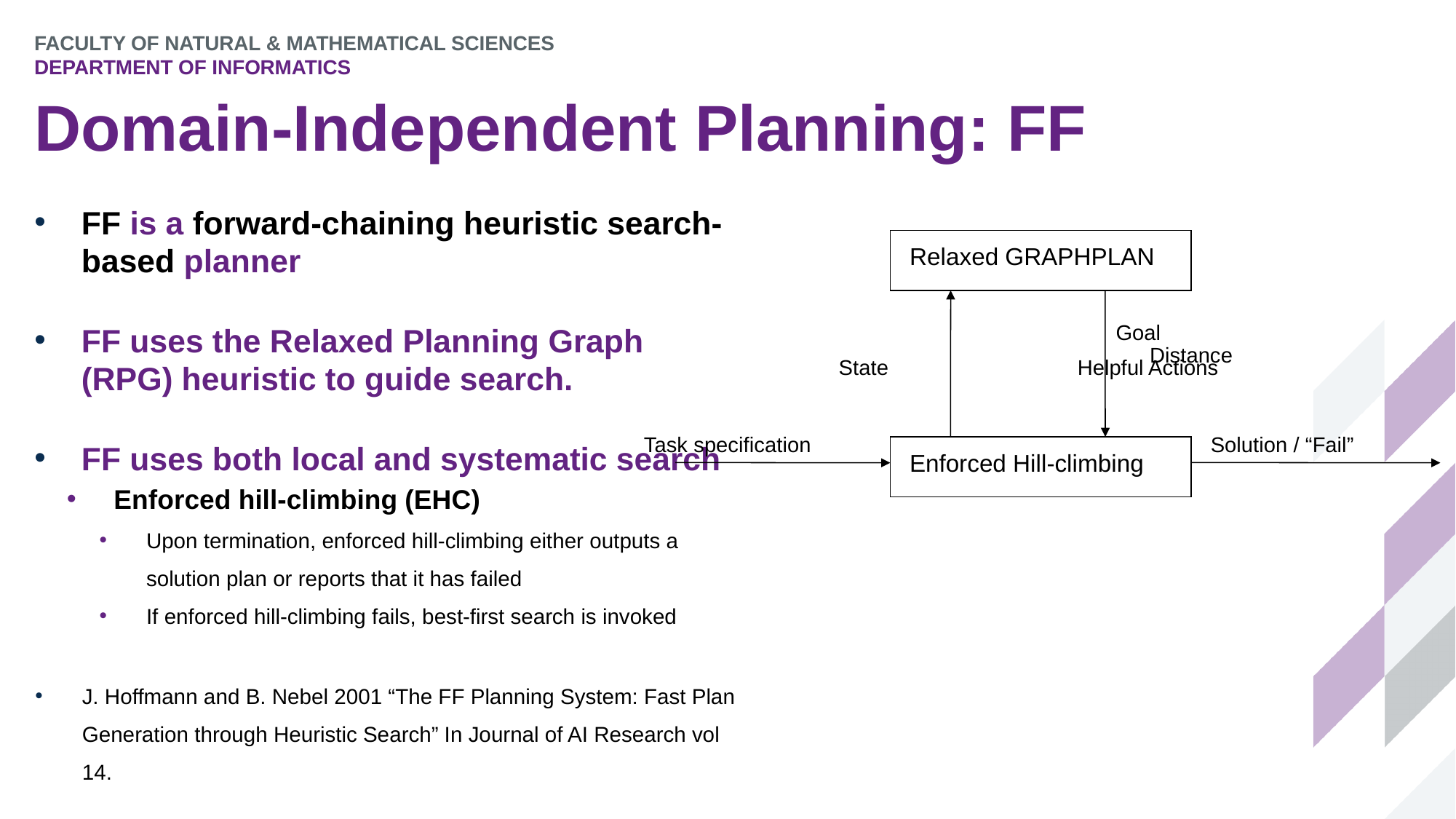

# Domain-Independent Planning: FF
FF is a forward-chaining heuristic search-based planner
FF uses the Relaxed Planning Graph (RPG) heuristic to guide search.
FF uses both local and systematic search
Enforced hill-climbing (EHC)‏
Upon termination, enforced hill-climbing either outputs a solution plan or reports that it has failed
If enforced hill-climbing fails, best-first search is invoked
J. Hoffmann and B. Nebel 2001 “The FF Planning System: Fast Plan Generation through Heuristic Search” In Journal of AI Research vol 14.

Relaxed GRAPHPLAN

Goal Distance
State
Helpful Actions

Task specification
Solution / “Fail”

Enforced Hill-climbing